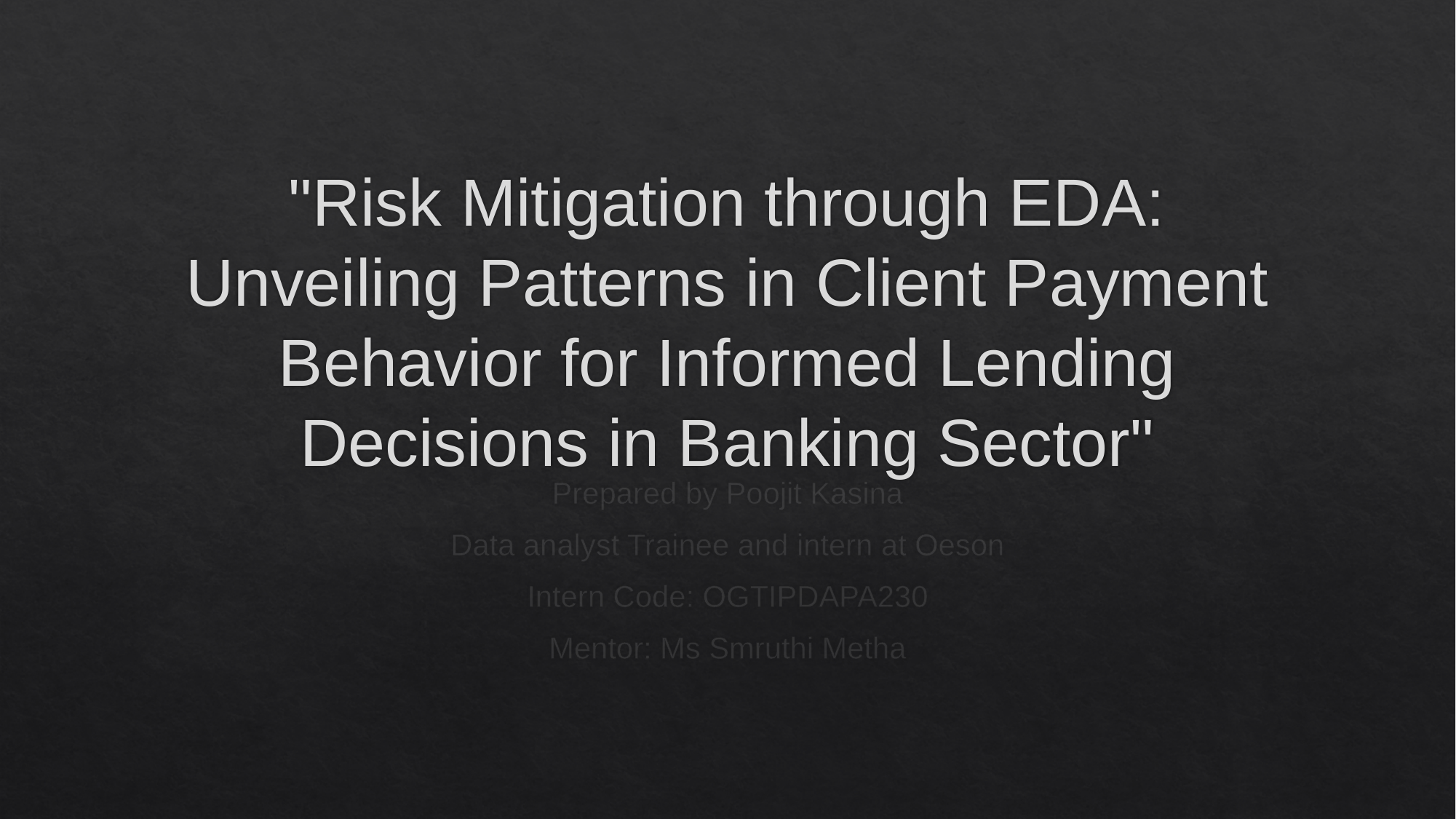

# "Risk Mitigation through EDA: Unveiling Patterns in Client Payment Behavior for Informed Lending Decisions in Banking Sector"
Prepared by Poojit Kasina
Data analyst Trainee and intern at Oeson
Intern Code: OGTIPDAPA230
Mentor: Ms Smruthi Metha